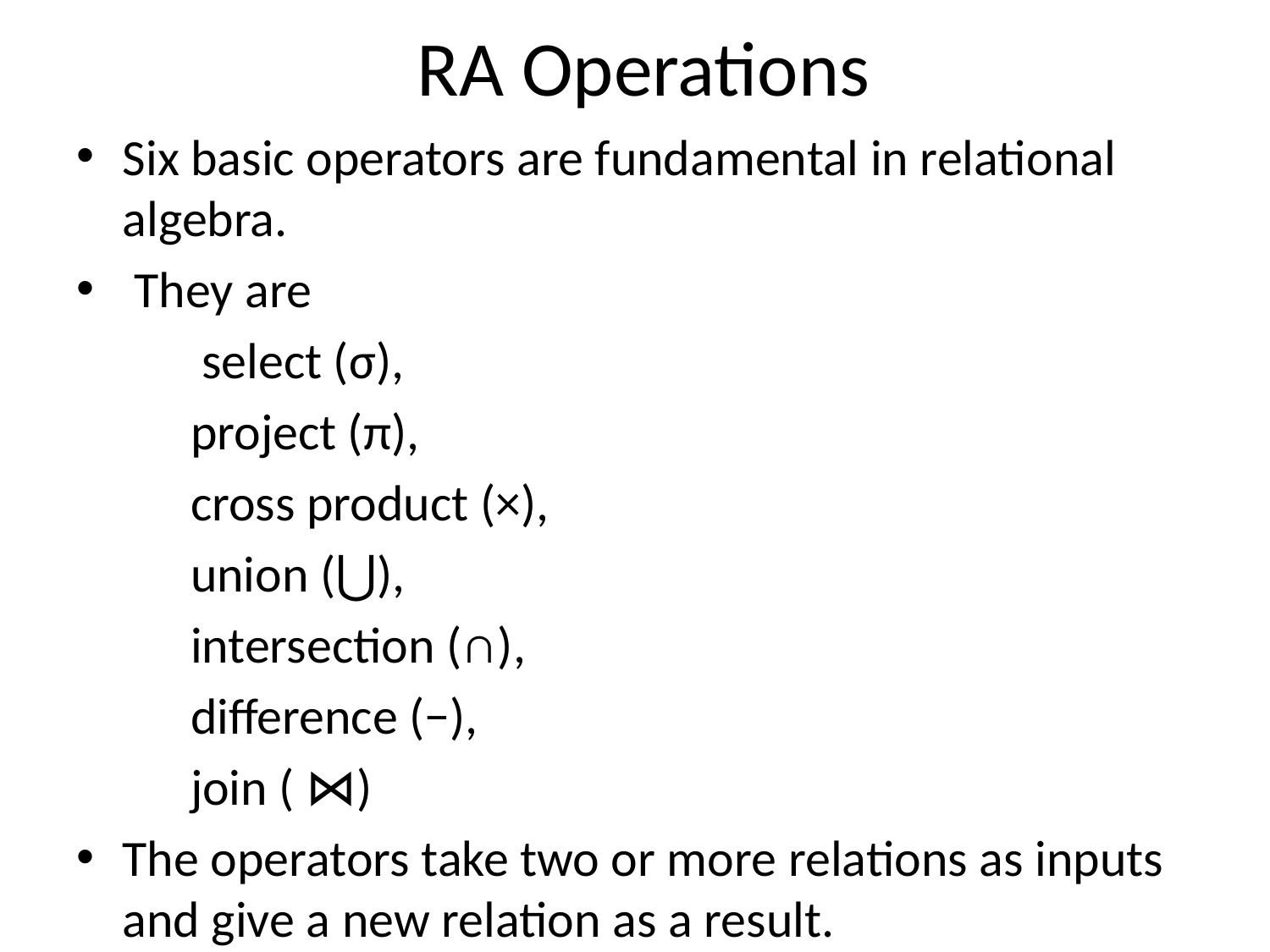

# RA Operations
Six basic operators are fundamental in relational algebra.
 They are
 	 select (σ),
	project (π),
	cross product (×),
	union (⋃),
	intersection (∩),
	difference (−),
	join ( ⋈)
The operators take two or more relations as inputs and give a new relation as a result.